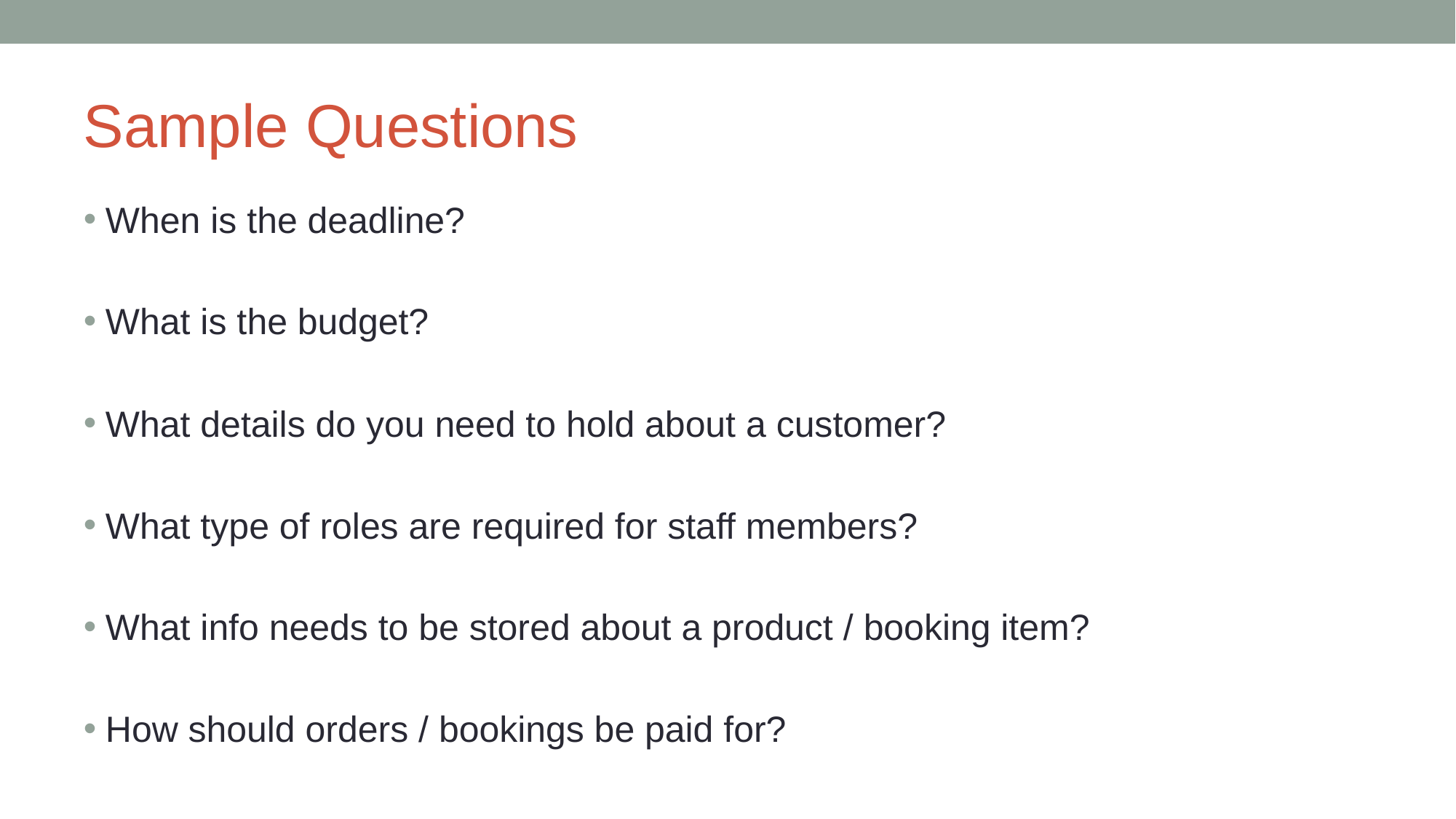

# Sample Questions
When is the deadline?

What is the budget?

What details do you need to hold about a customer?

What type of roles are required for staff members?

What info needs to be stored about a product / booking item?

How should orders / bookings be paid for?